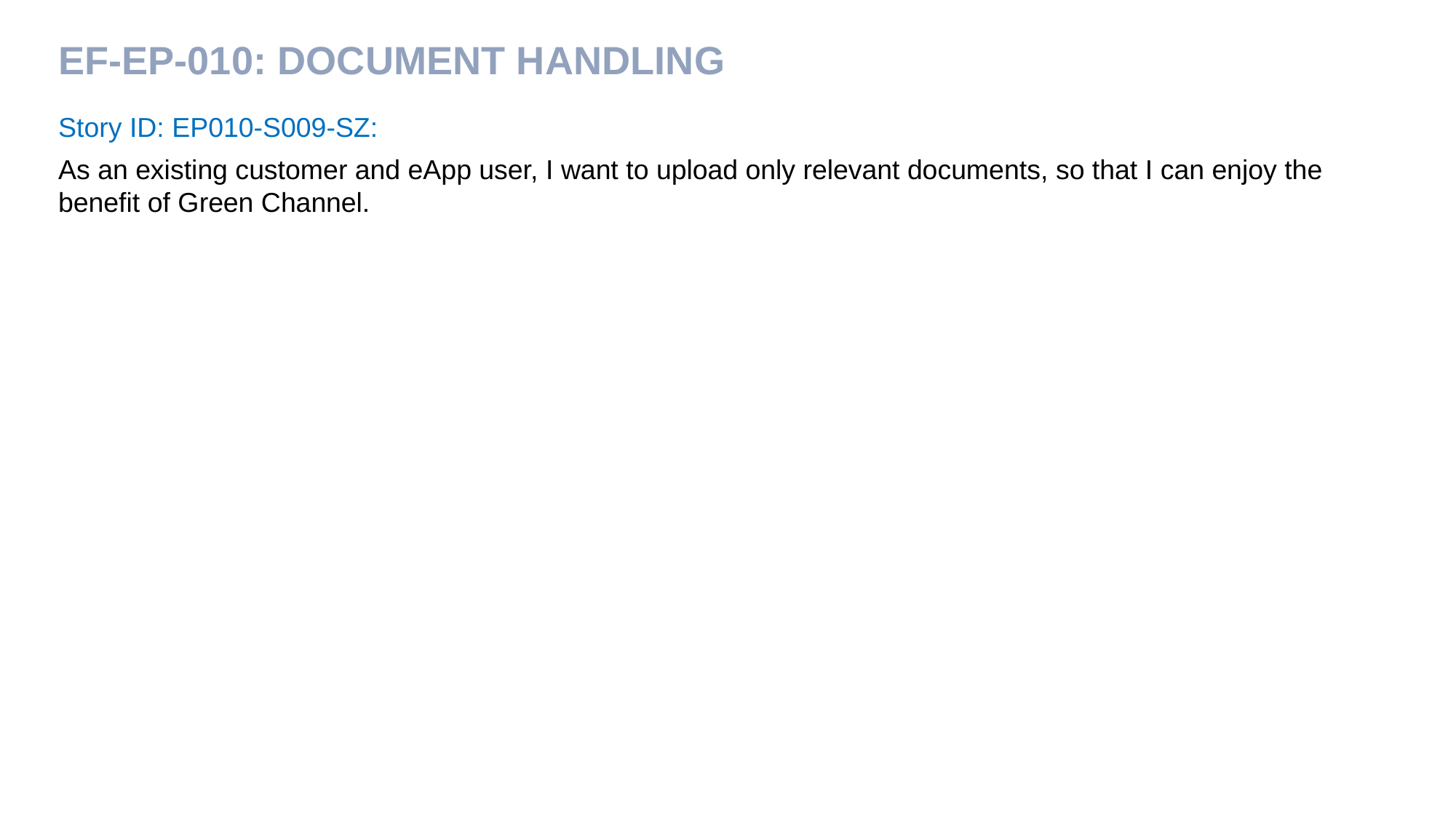

# EF-EP-010: document handling
Story ID: EP010-S009-SZ:
As an existing customer and eApp user, I want to upload only relevant documents, so that I can enjoy the benefit of Green Channel.